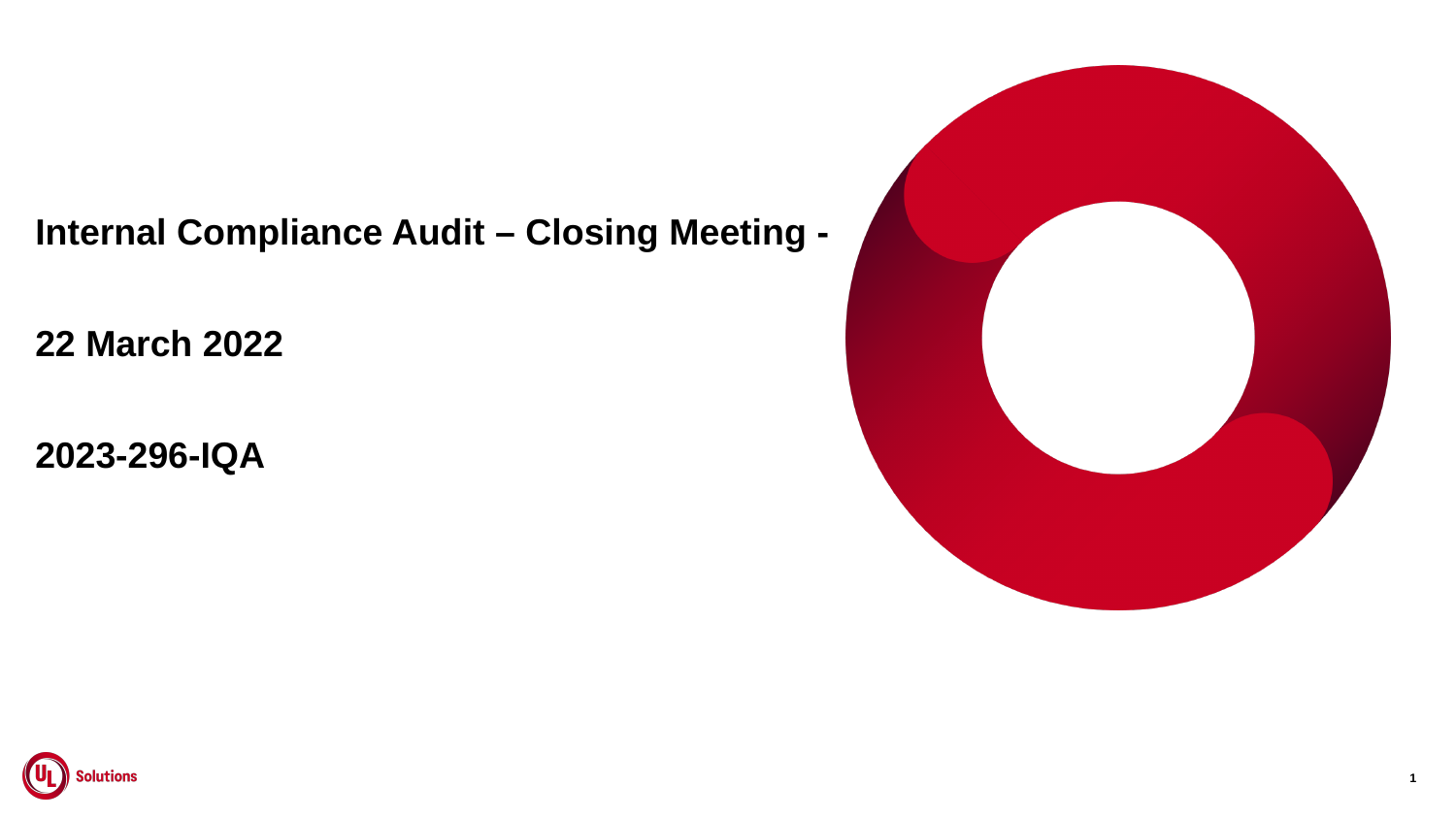

Internal Compliance Audit – Closing Meeting -

22 March 2022

2023-296-IQA

1